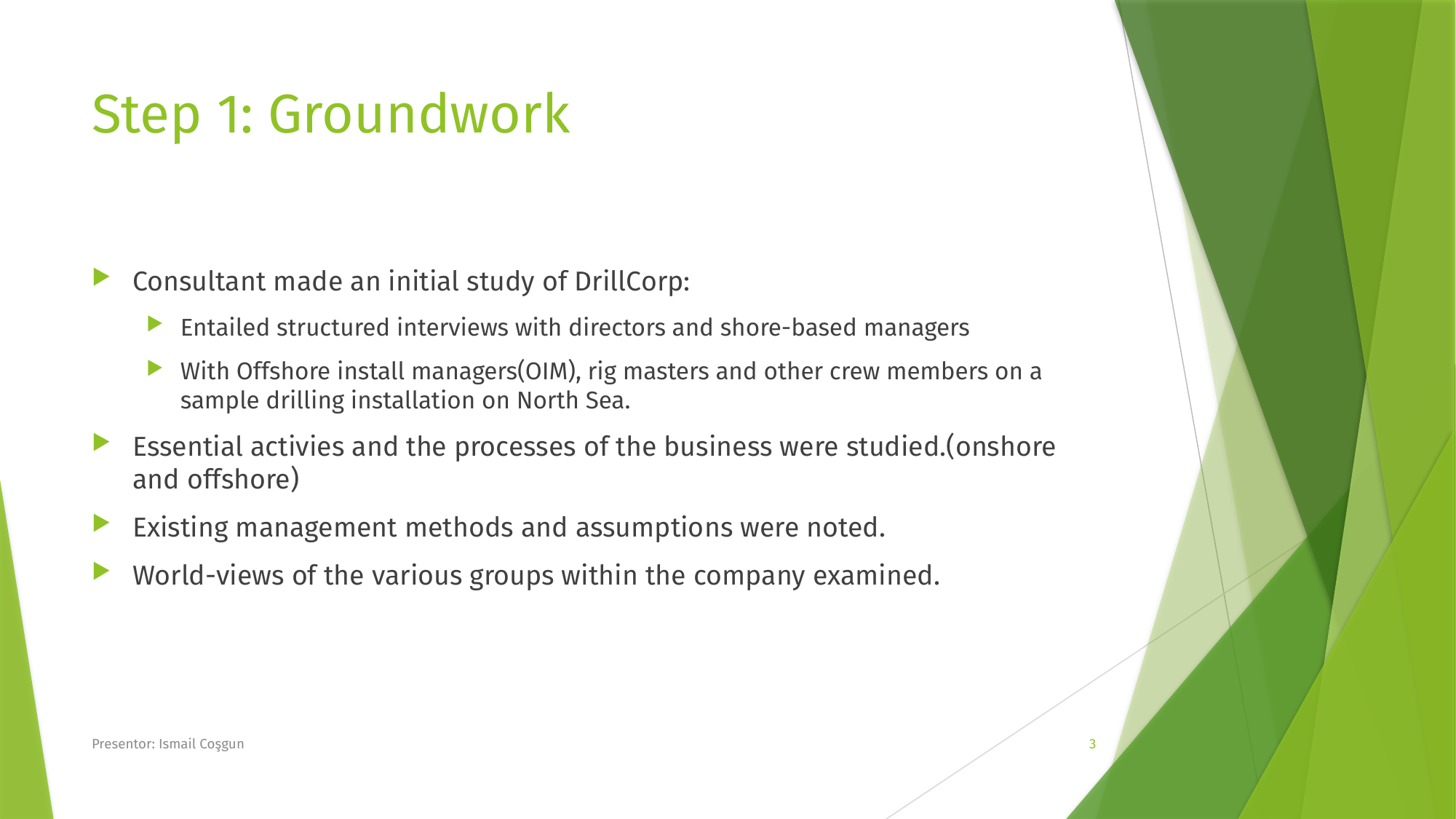

# Step 1: Groundwork
Consultant made an initial study of DrillCorp:
Entailed structured interviews with directors and shore-based managers
With Offshore install managers(OIM), rig masters and other crew members on a sample drilling installation on North Sea.
Essential activies and the processes of the business were studied.(onshore and offshore)
Existing management methods and assumptions were noted.
World-views of the various groups within the company examined.

Presentor: Ismail Coşgun
3